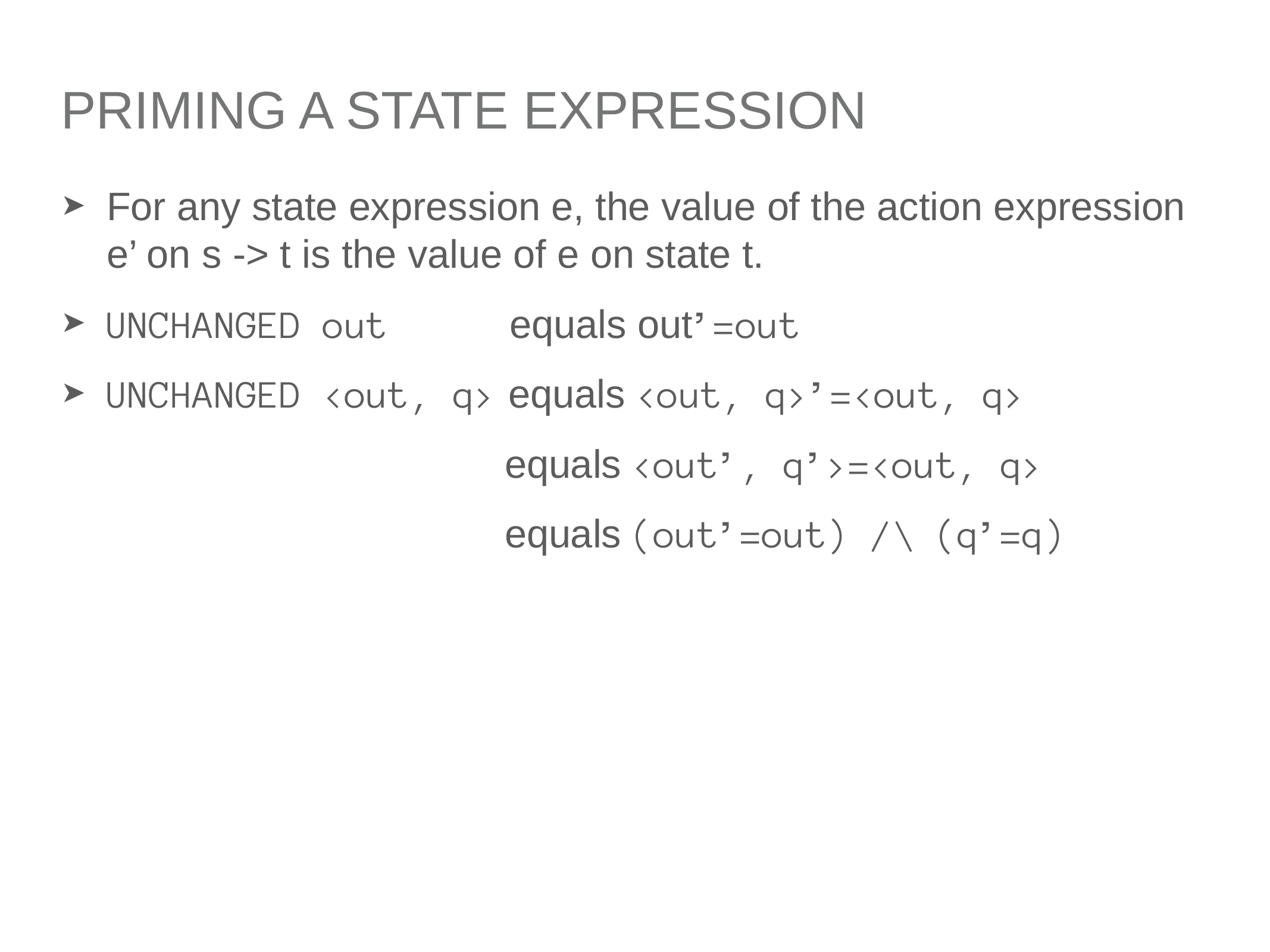

21
# Priming a State Expression

For any state expression e, the value of the action expression e’ on s -> t is the value of e on state t.
UNCHANGED out           equals out’=out
UNCHANGED <out, q> equals <out, q>’=<out, q>
                equals <out’, q’>=<out, q>
                equals (out’=out) /\ (q’=q)